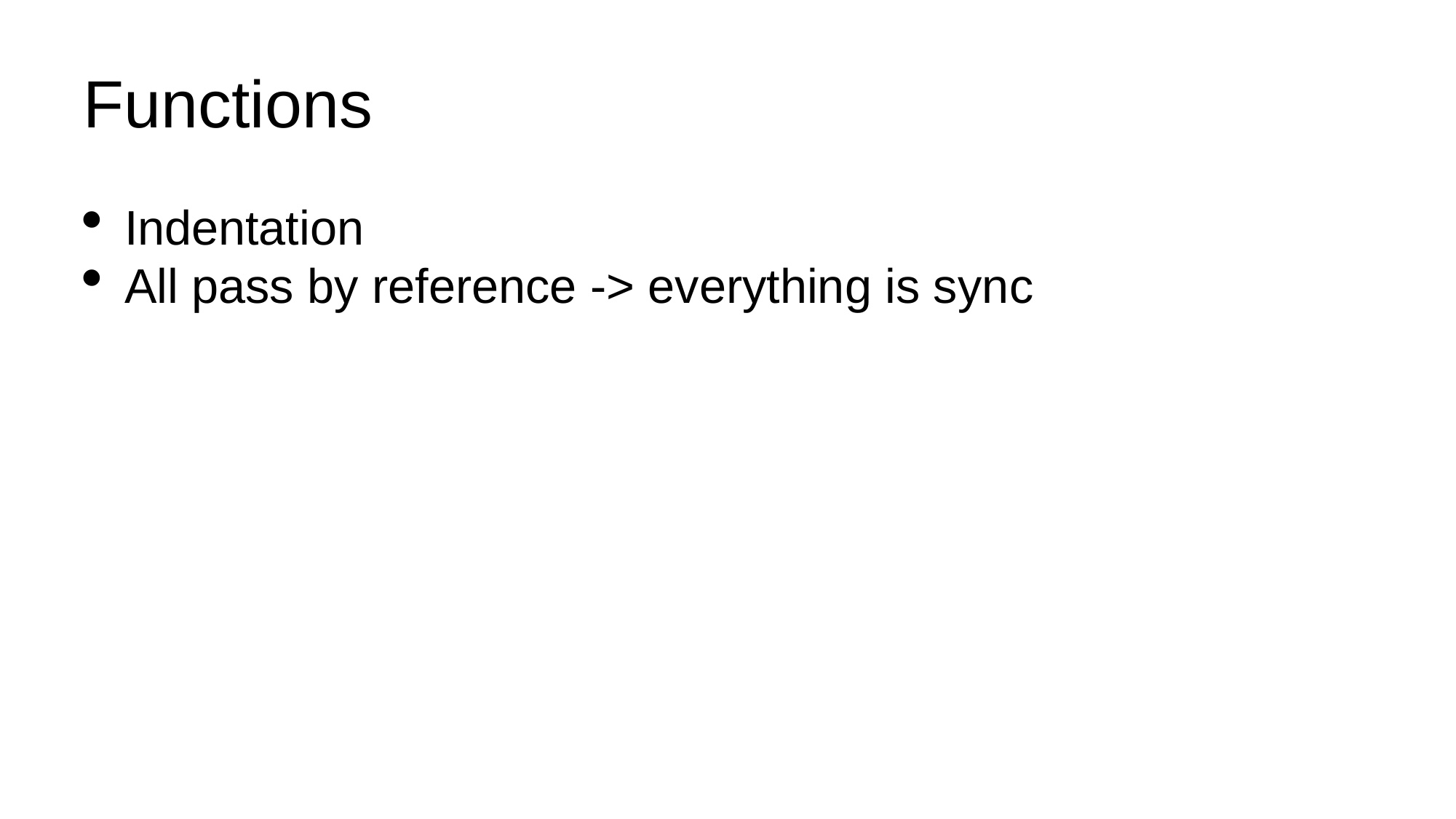

Functions
Indentation
All pass by reference -> everything is sync